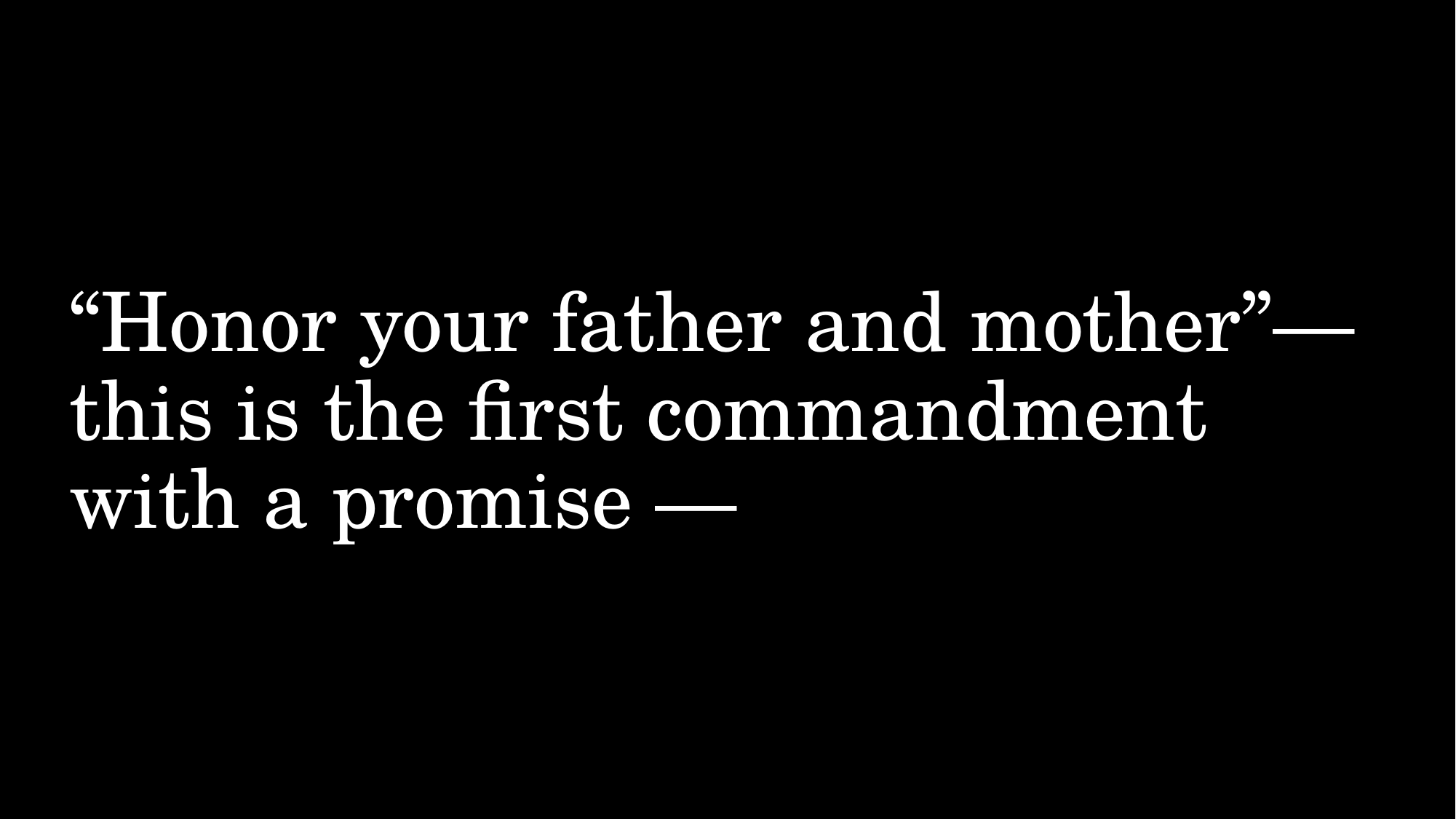

# “Honor your father and mother”—this is the first commandment with a promise —